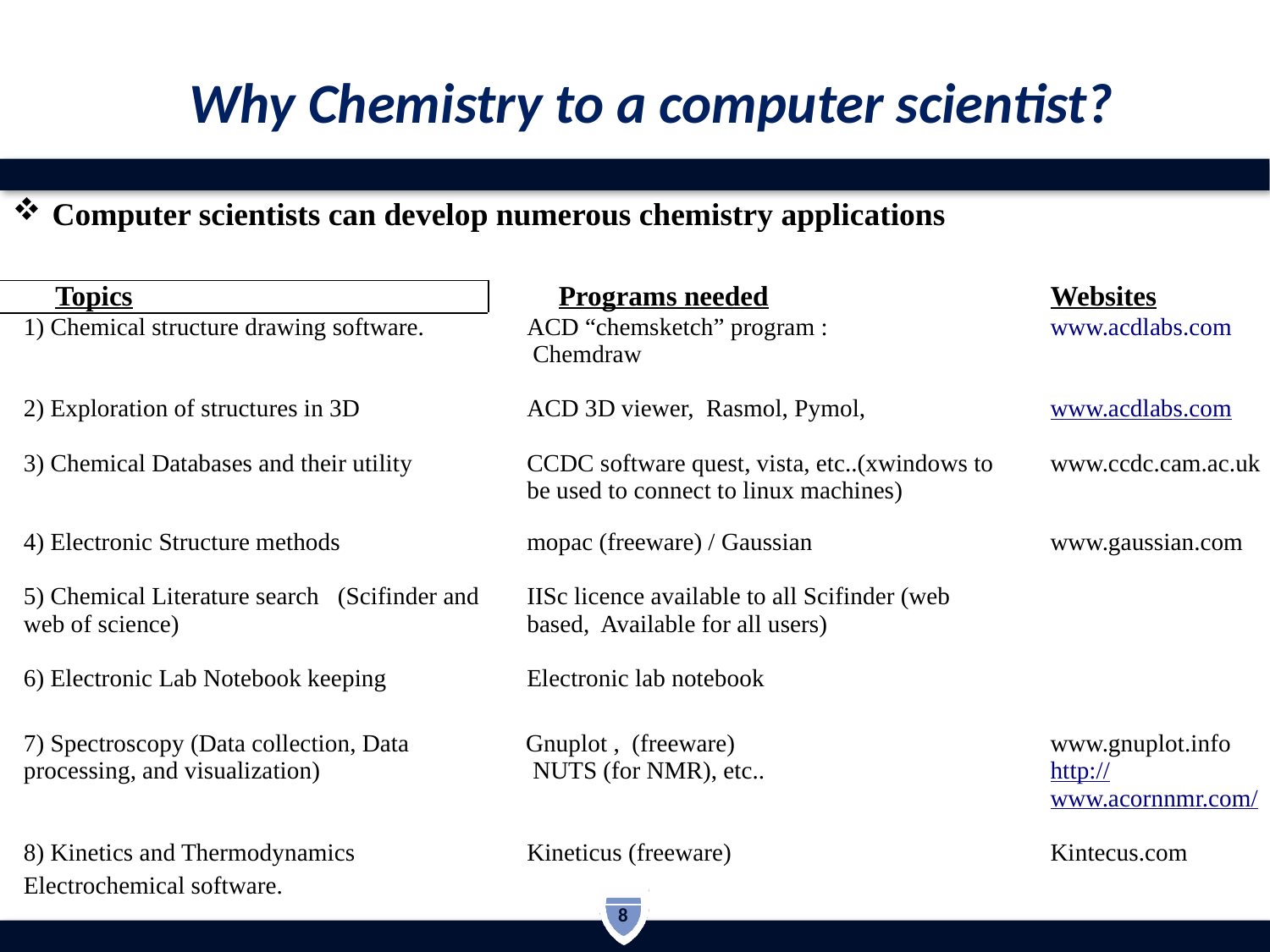

# Why Chemistry to a computer scientist?
Computer scientists can develop numerous chemistry applications
| Topics | Programs needed | Websites |
| --- | --- | --- |
| 1) Chemical structure drawing software. | ACD “chemsketch” program :  Chemdraw | www.acdlabs.com |
| 2) Exploration of structures in 3D | ACD 3D viewer,  Rasmol, Pymol, | www.acdlabs.com |
| 3) Chemical Databases and their utility | CCDC software quest, vista, etc..(xwindows to be used to connect to linux machines) | www.ccdc.cam.ac.uk |
| 4) Electronic Structure methods | mopac (freeware) / Gaussian | www.gaussian.com |
| 5) Chemical Literature search (Scifinder and web of science) | IISc licence available to all Scifinder (web based,  Available for all users) |  |
| 6) Electronic Lab Notebook keeping | Electronic lab notebook |  |
|  |  |  |
| 7) Spectroscopy (Data collection, Data processing, and visualization) | Gnuplot ,  (freeware)  NUTS (for NMR), etc.. | www.gnuplot.info http://www.acornnmr.com/ |
| 8) Kinetics and Thermodynamics | Kineticus (freeware) | Kintecus.com |
| Electrochemical software. |  |  |
8